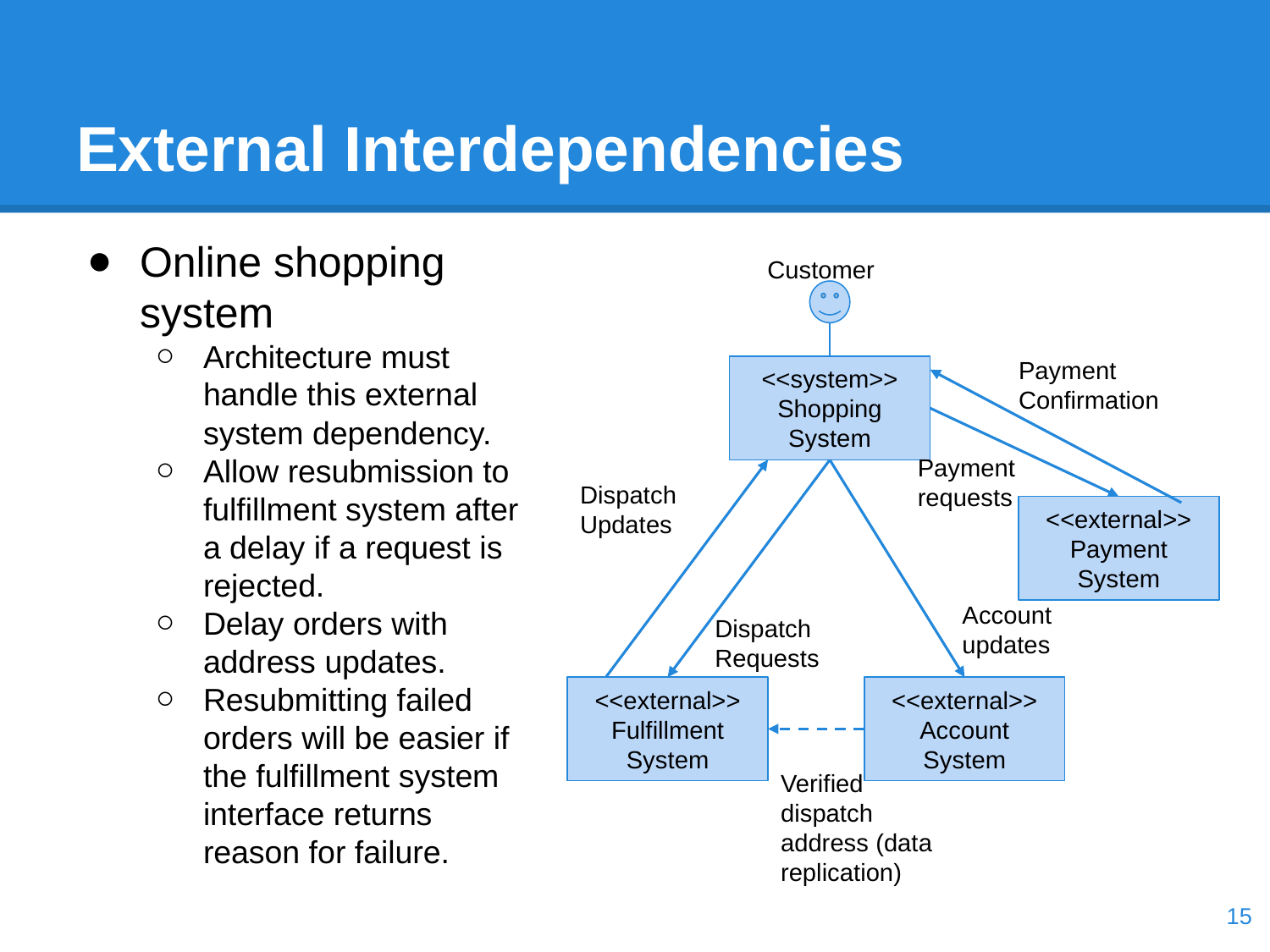

# External Interdependencies
Online shopping system
Architecture must handle this external system dependency.
Allow resubmission to fulfillment system after a delay if a request is rejected.
Delay orders with address updates.
Resubmitting failed orders will be easier if the fulfillment system interface returns reason for failure.
Customer

Payment Confirmation
<<system>>
Shopping System
Payment requests
Dispatch Updates
<<external>>
Payment System
Account updates
Dispatch Requests
<<external>>
Fulfillment System
<<external>>
Account System
Verified dispatch address (data replication)
15